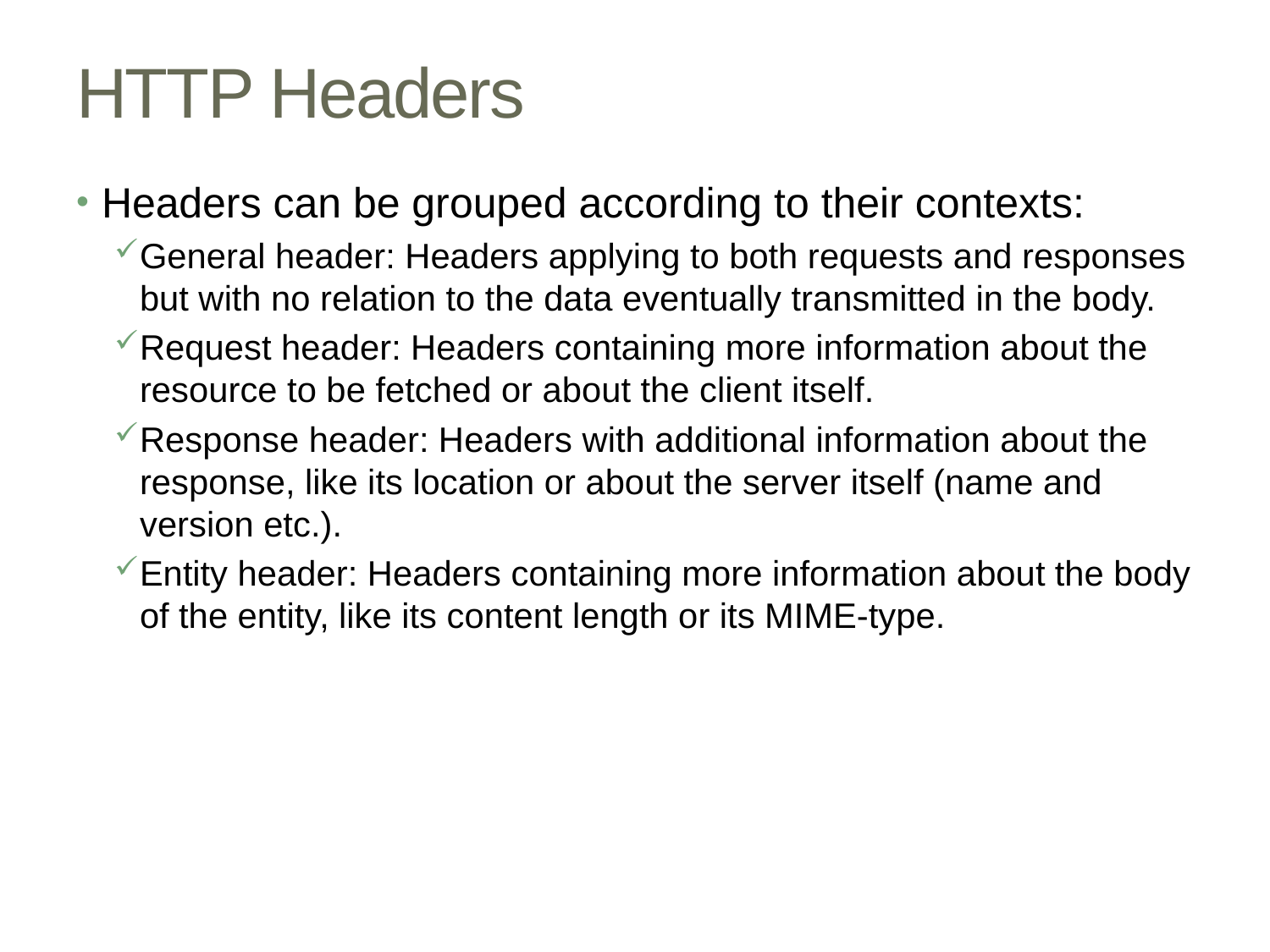

# HTTP Headers
Headers can be grouped according to their contexts:
General header: Headers applying to both requests and responses but with no relation to the data eventually transmitted in the body.
Request header: Headers containing more information about the resource to be fetched or about the client itself.
Response header: Headers with additional information about the response, like its location or about the server itself (name and version etc.).
Entity header: Headers containing more information about the body of the entity, like its content length or its MIME-type.